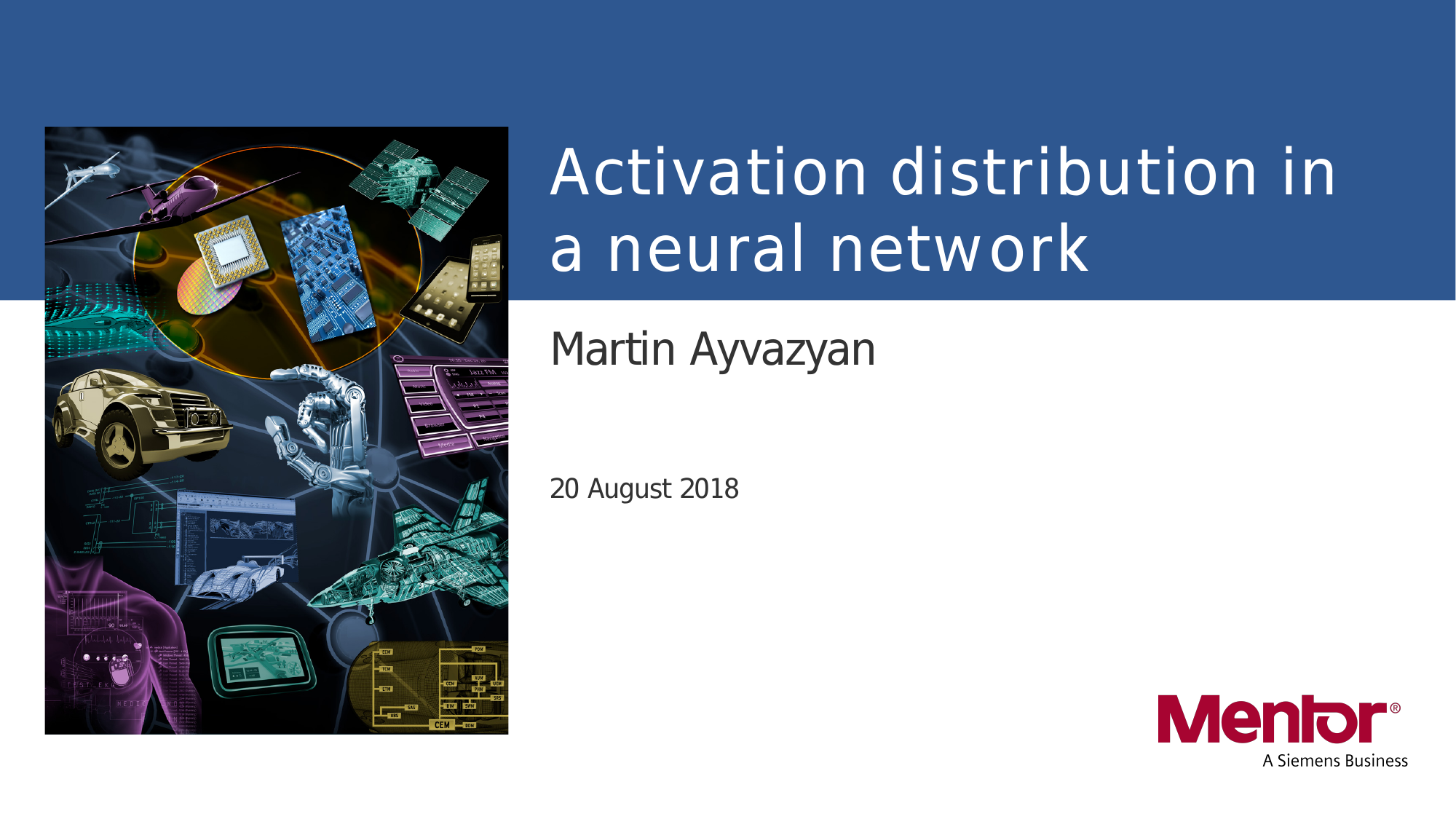

# Activation distribution in a neural network
Martin Ayvazyan
20 August 2018
Source:  Notes are in Tahoma, regular, 8 point, italic, flush left, vertically aligned from the bottom of text box.